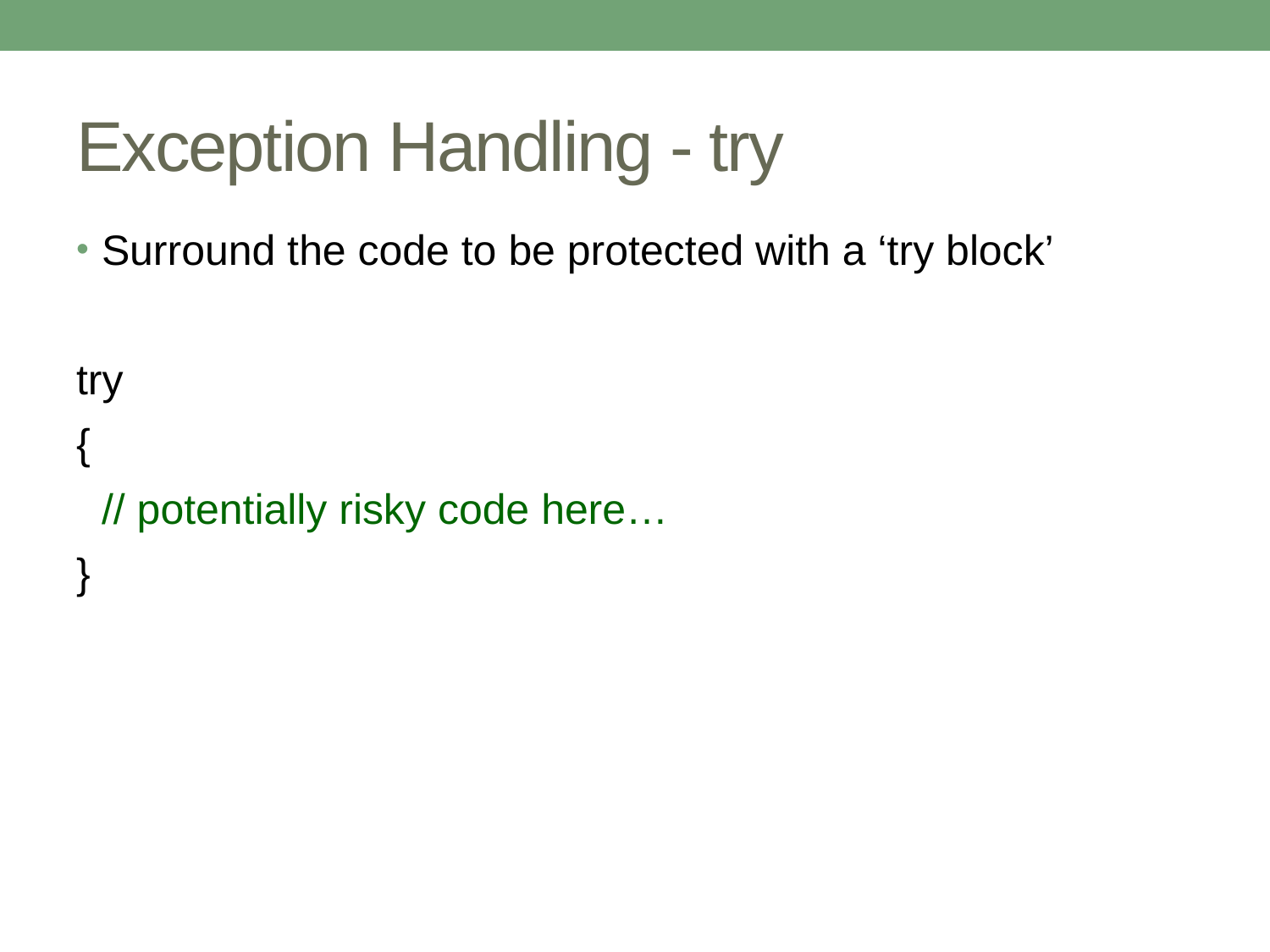

# Exception Handling - try
Surround the code to be protected with a ‘try block’

try
{
	// potentially risky code here…
}